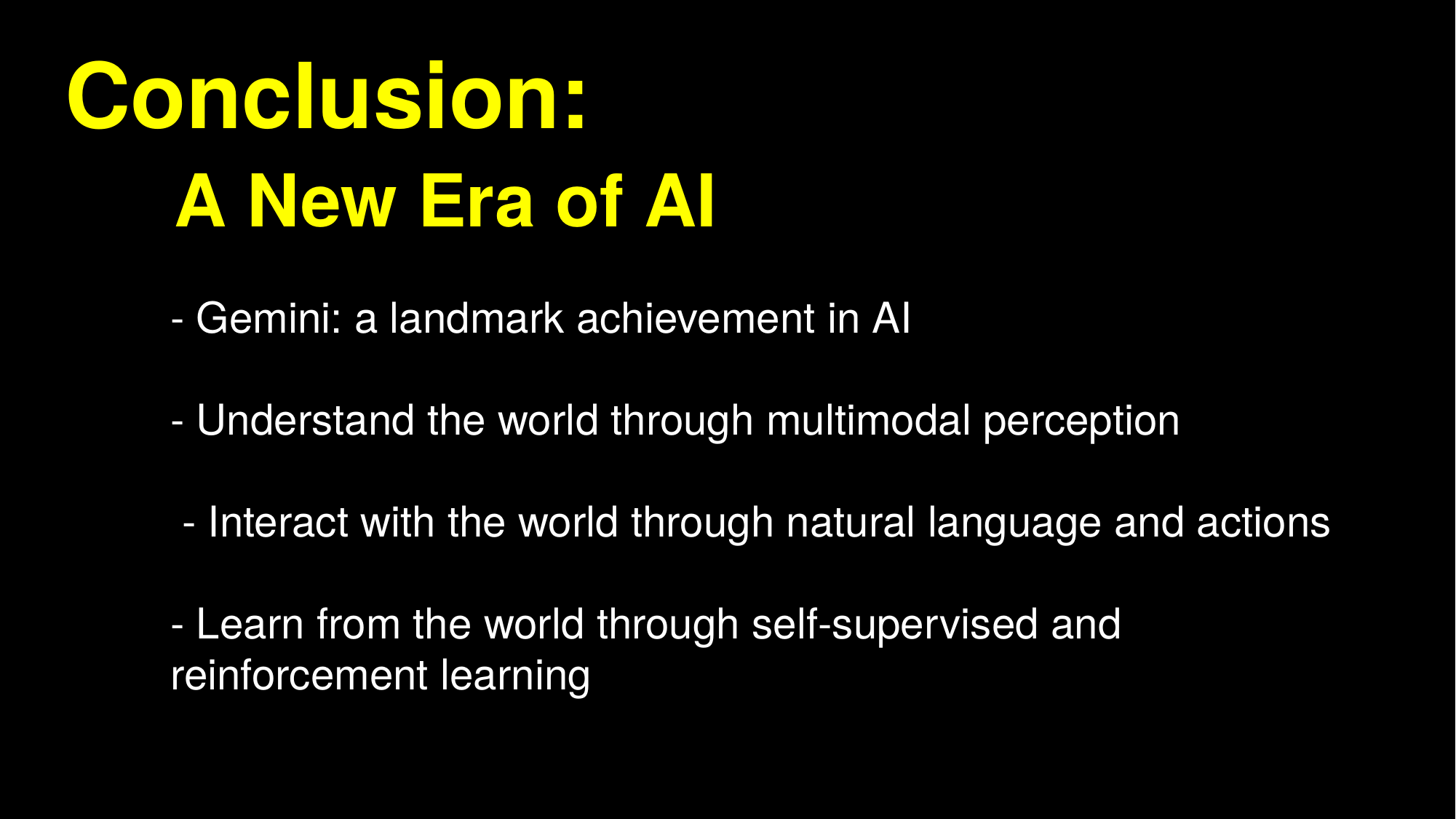

# Conclusion: A New Era of AI
- Gemini: a landmark achievement in AI

- Understand the world through multimodal perception

 - Interact with the world through natural language and actions

- Learn from the world through self-supervised and reinforcement learning
Sample Footer Text
12